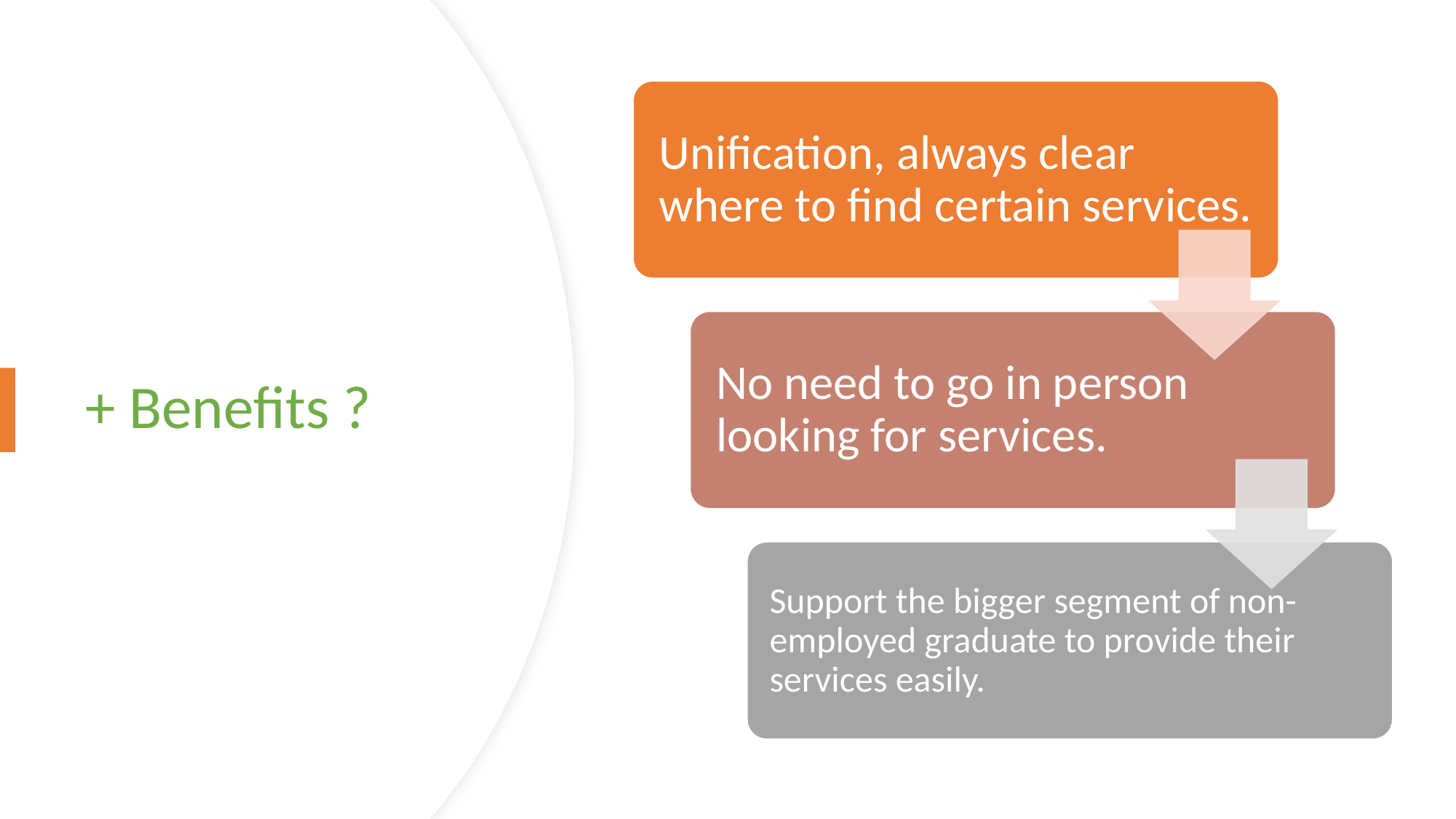

Unification, always clear where to find certain services.
No need to go in person looking for services.
Support the bigger segment of non-employed graduate to provide their services easily.

# + Benefits ?